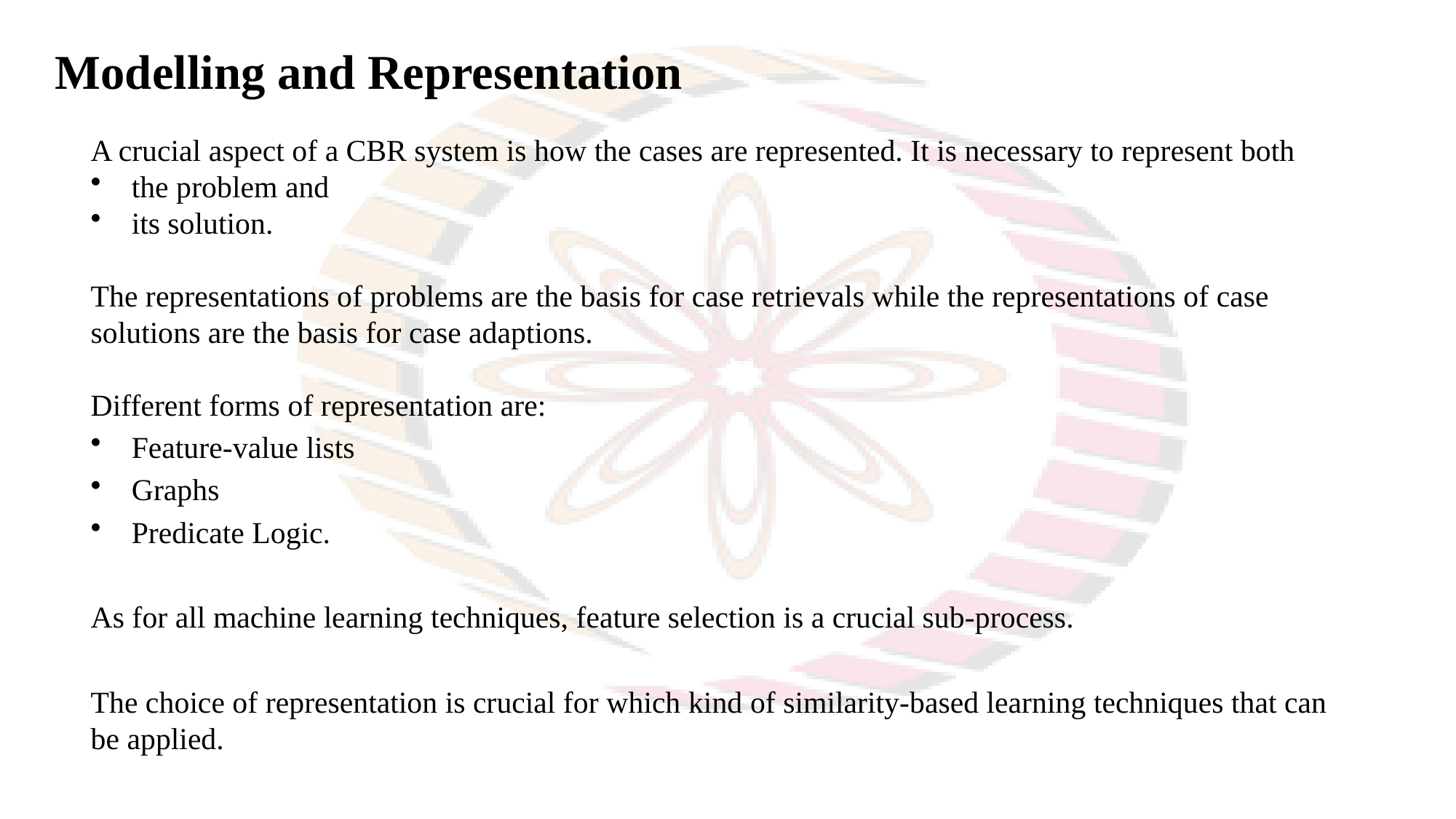

Modelling and Representation
A crucial aspect of a CBR system is how the cases are represented. It is necessary to represent both
the problem and
its solution.

The representations of problems are the basis for case retrievals while the representations of case solutions are the basis for case adaptions.

Different forms of representation are:
Feature-value lists
Graphs
Predicate Logic.

As for all machine learning techniques, feature selection is a crucial sub-process.

The choice of representation is crucial for which kind of similarity-based learning techniques that can be applied.